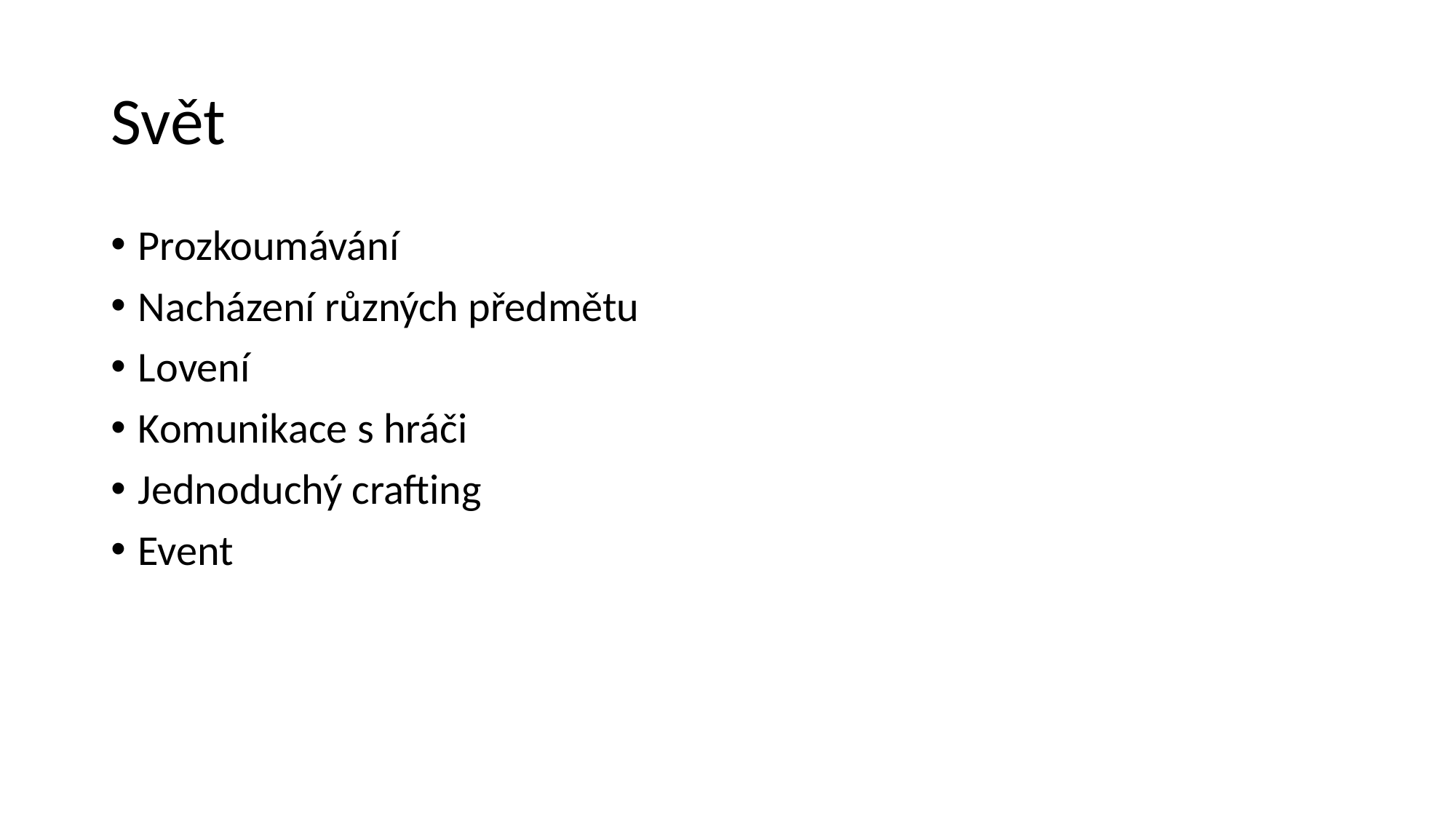

# Svět
Prozkoumávání
Nacházení různých předmětu
Lovení
Komunikace s hráči
Jednoduchý crafting
Event